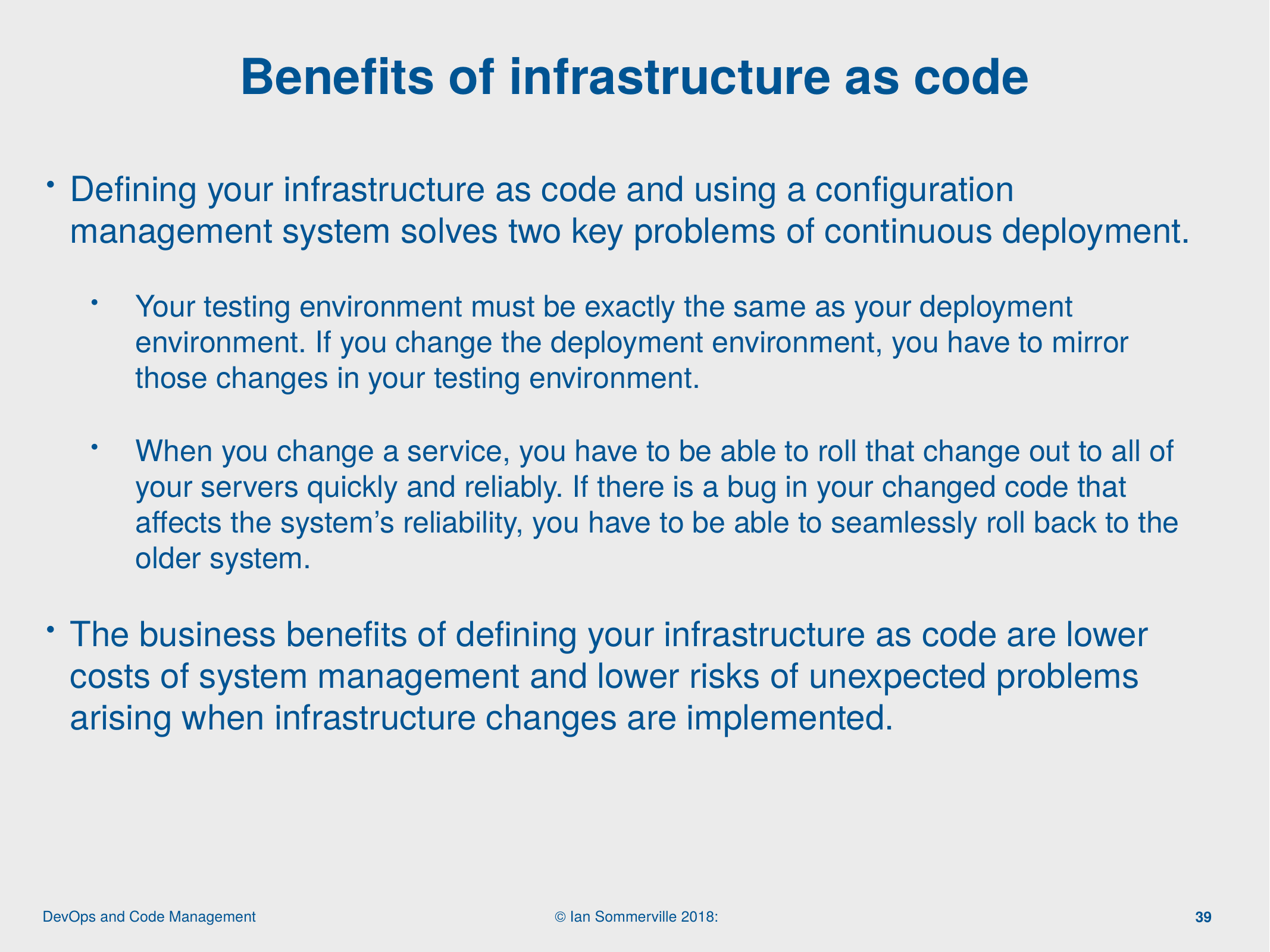

# Benefits of infrastructure as code
Defining your infrastructure as code and using a configuration management system solves two key problems of continuous deployment.
Your testing environment must be exactly the same as your deployment environment. If you change the deployment environment, you have to mirror those changes in your testing environment.
When you change a service, you have to be able to roll that change out to all of your servers quickly and reliably. If there is a bug in your changed code that affects the system’s reliability, you have to be able to seamlessly roll back to the older system.
The business benefits of defining your infrastructure as code are lower costs of system management and lower risks of unexpected problems arising when infrastructure changes are implemented.
39